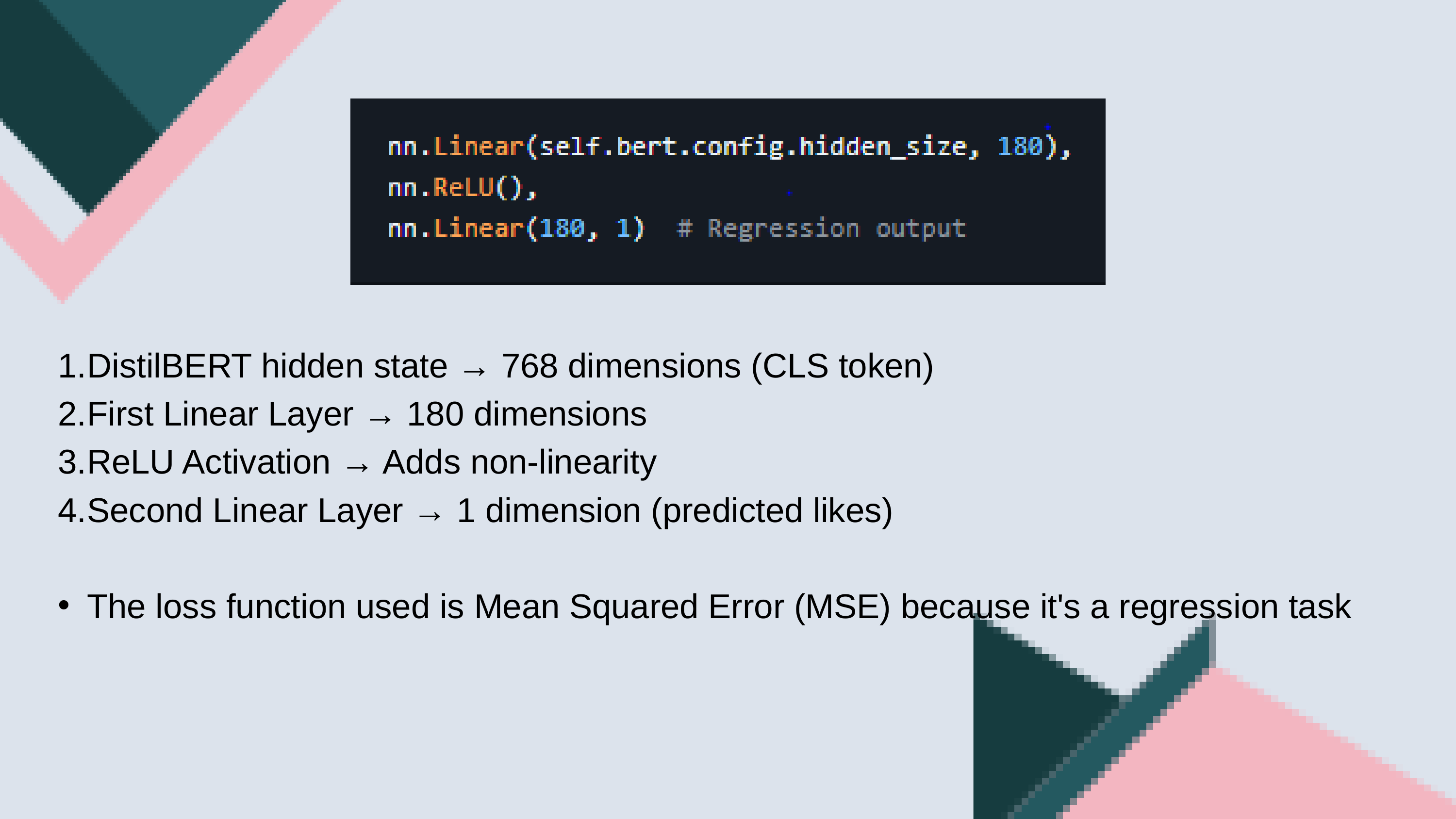

DistilBERT hidden state → 768 dimensions (CLS token)
First Linear Layer → 180 dimensions
ReLU Activation → Adds non-linearity
Second Linear Layer → 1 dimension (predicted likes)

The loss function used is Mean Squared Error (MSE) because it's a regression task